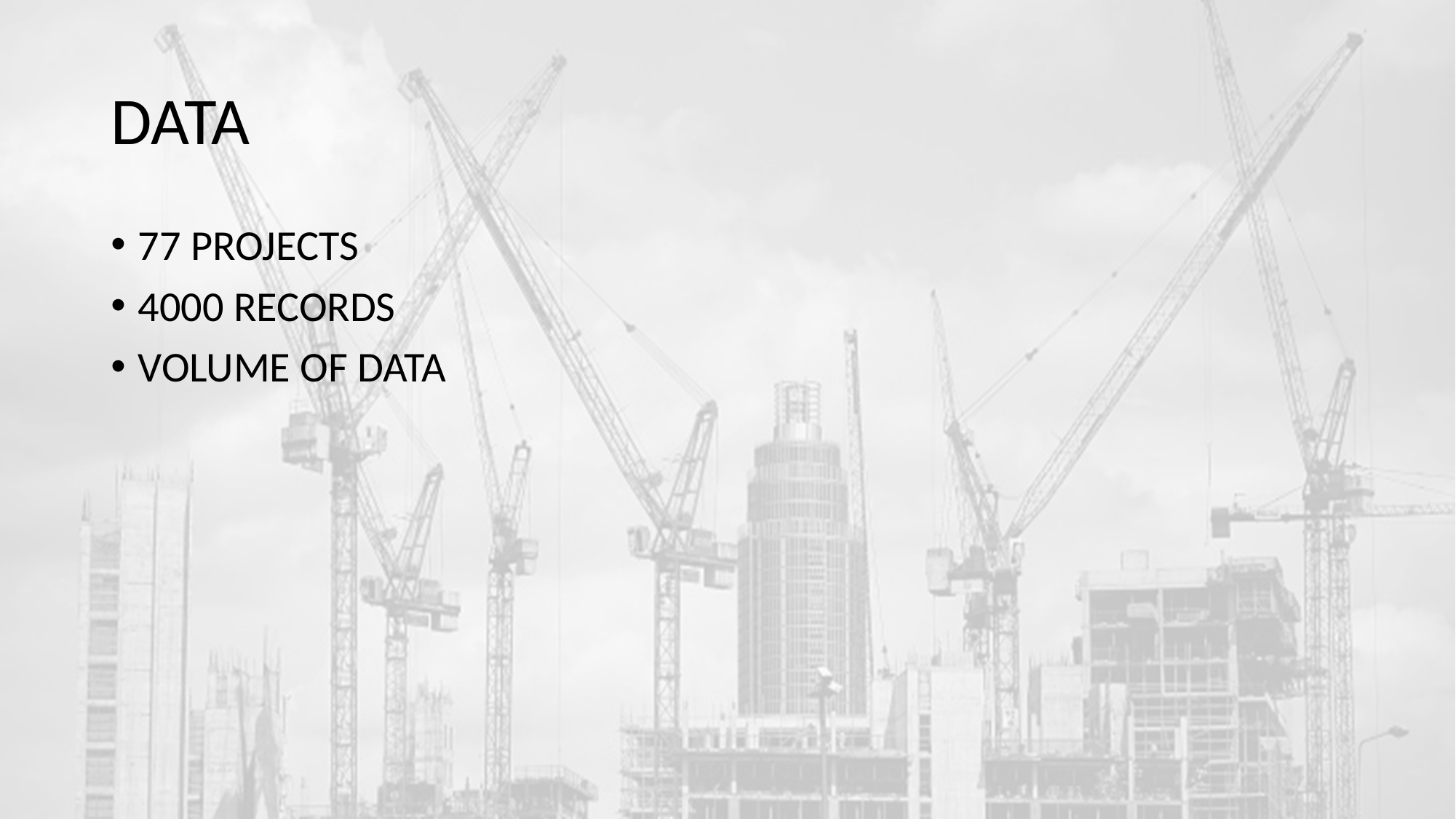

# DATA
77 PROJECTS
4000 RECORDS
VOLUME OF DATA